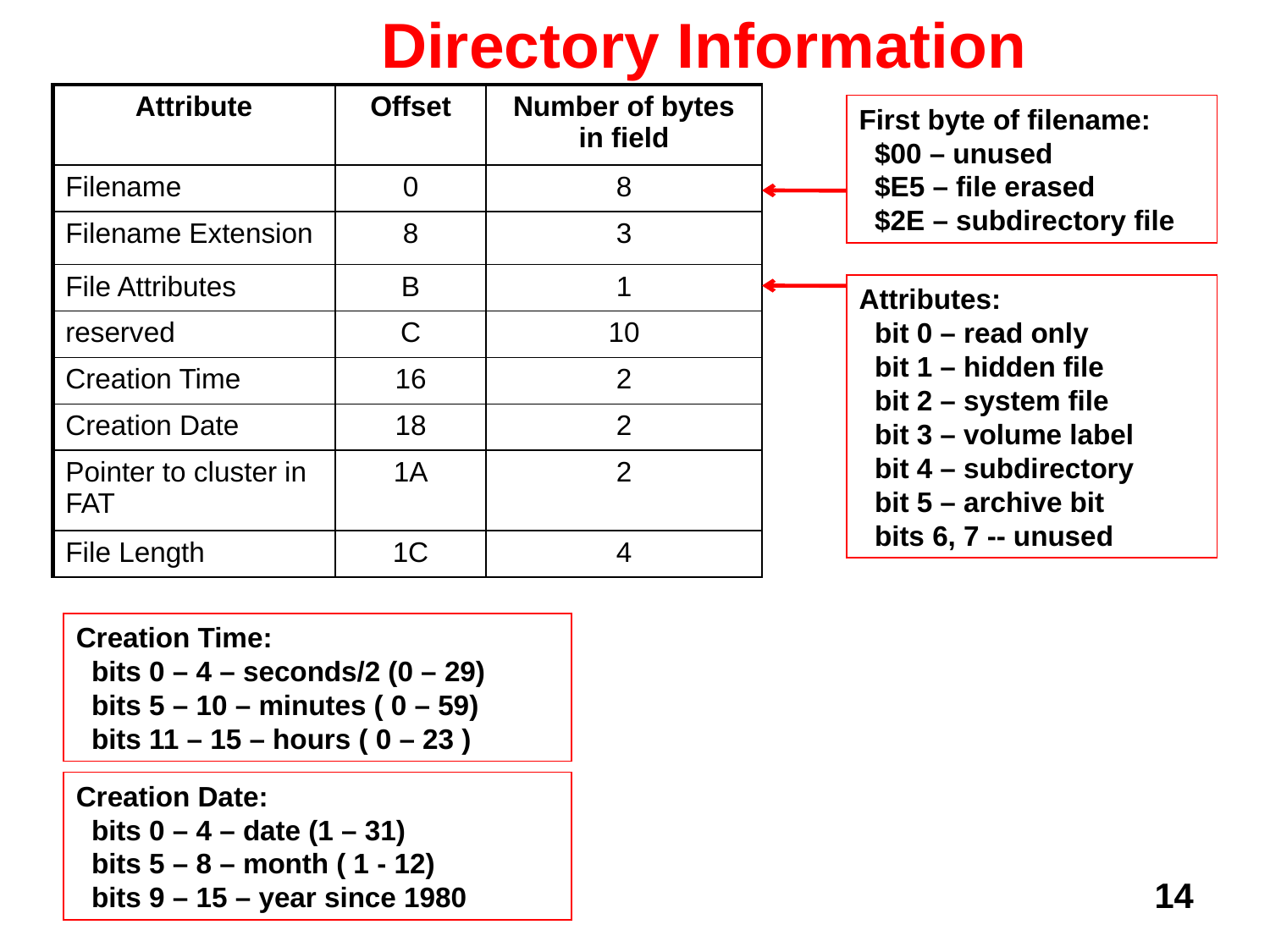

# Directory Information
| Attribute | Offset | Number of bytes in field |
| --- | --- | --- |
| Filename | 0 | 8 |
| Filename Extension | 8 | 3 |
| File Attributes | B | 1 |
| reserved | C | 10 |
| Creation Time | 16 | 2 |
| Creation Date | 18 | 2 |
| Pointer to cluster in FAT | 1A | 2 |
| File Length | 1C | 4 |
First byte of filename:
  $00 – unused
  $E5 – file erased
  $2E – subdirectory file
Attributes:
  bit 0 – read only
  bit 1 – hidden file
  bit 2 – system file
  bit 3 – volume label
  bit 4 – subdirectory
  bit 5 – archive bit
  bits 6, 7 -- unused
Creation Time:
  bits 0 – 4 – seconds/2 (0 – 29)
  bits 5 – 10 – minutes ( 0 – 59)
  bits 11 – 15 – hours ( 0 – 23 )
Creation Date:
  bits 0 – 4 – date (1 – 31)
  bits 5 – 8 – month ( 1 - 12)
  bits 9 – 15 – year since 1980
14